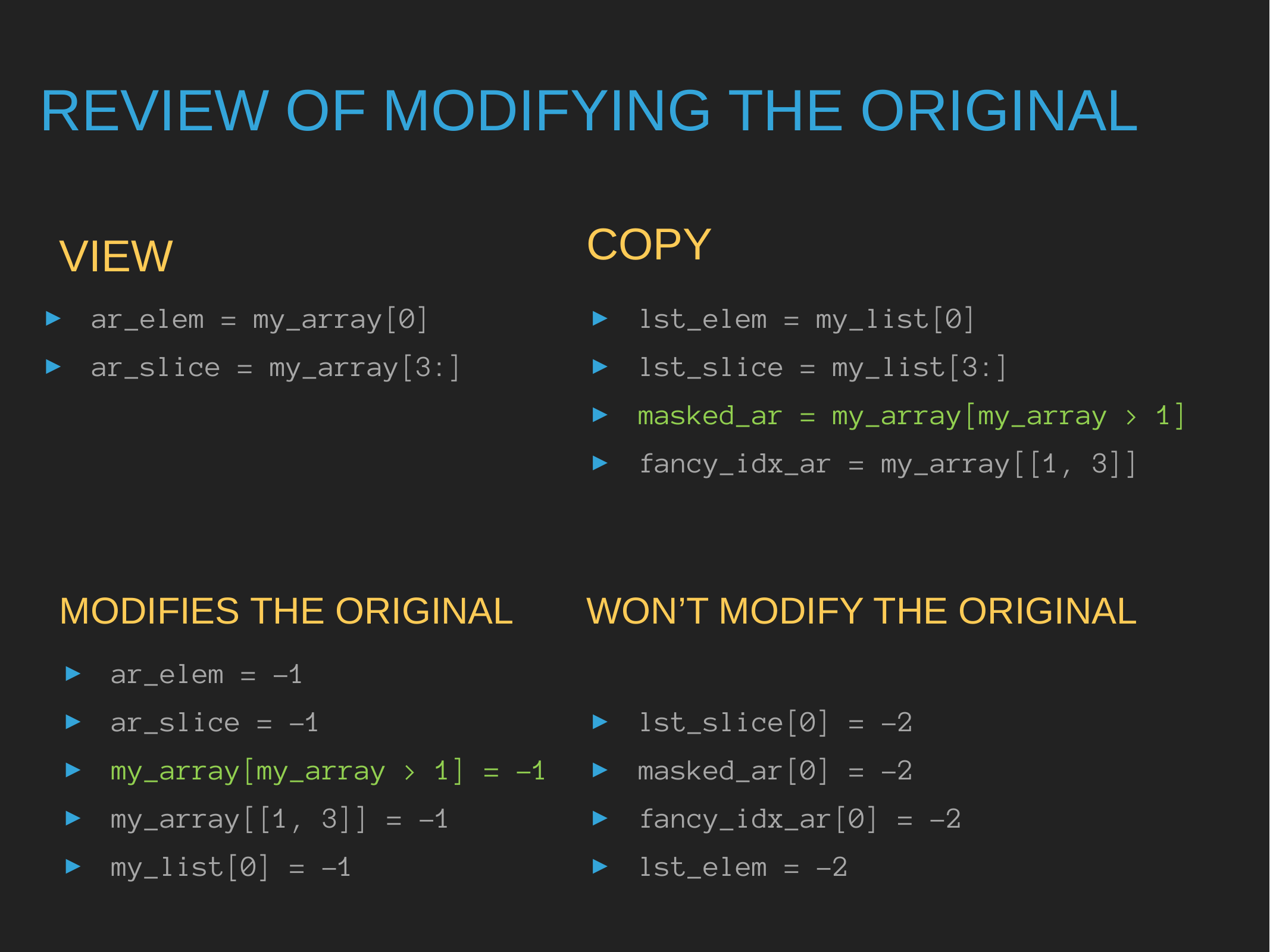

Review of modifying the original
# View
Copy
ar_elem = my_array[0]
ar_slice = my_array[3:]

lst_elem = my_list[0]
lst_slice = my_list[3:]
masked_ar = my_array[my_array > 1]
fancy_idx_ar = my_array[[1, 3]]
Modifies the Original
Won’t Modify the Original
ar_elem = -1
ar_slice = -1
my_array[my_array > 1] = -1
my_array[[1, 3]] = -1
my_list[0] = -1

lst_slice[0] = -2
masked_ar[0] = -2
fancy_idx_ar[0] = -2
lst_elem = -2